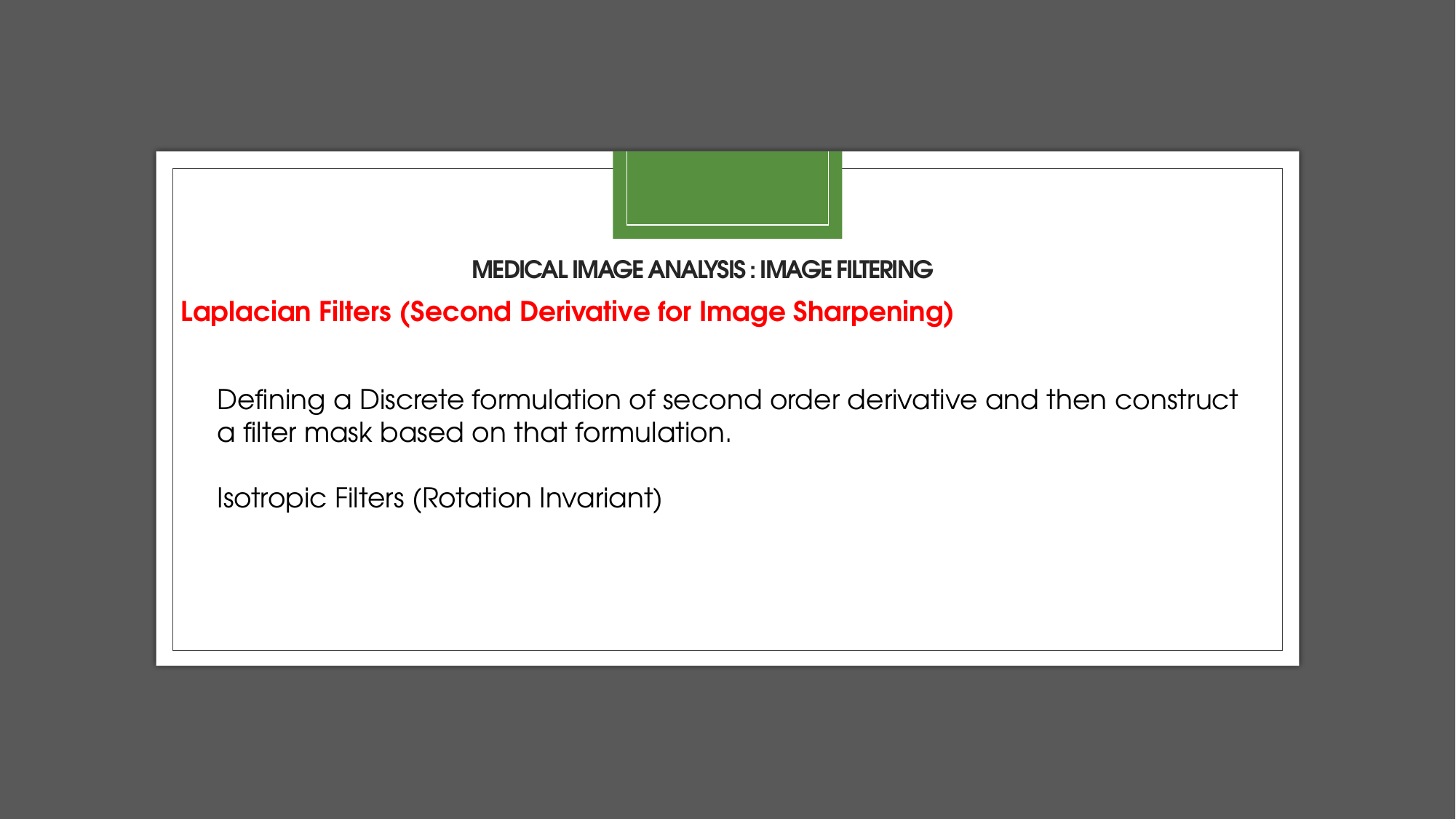

Medical image analysis : image filtering
Laplacian Filters (Second Derivative for Image Sharpening)
Defining a Discrete formulation of second order derivative and then construct
a filter mask based on that formulation.

Isotropic Filters (Rotation Invariant)